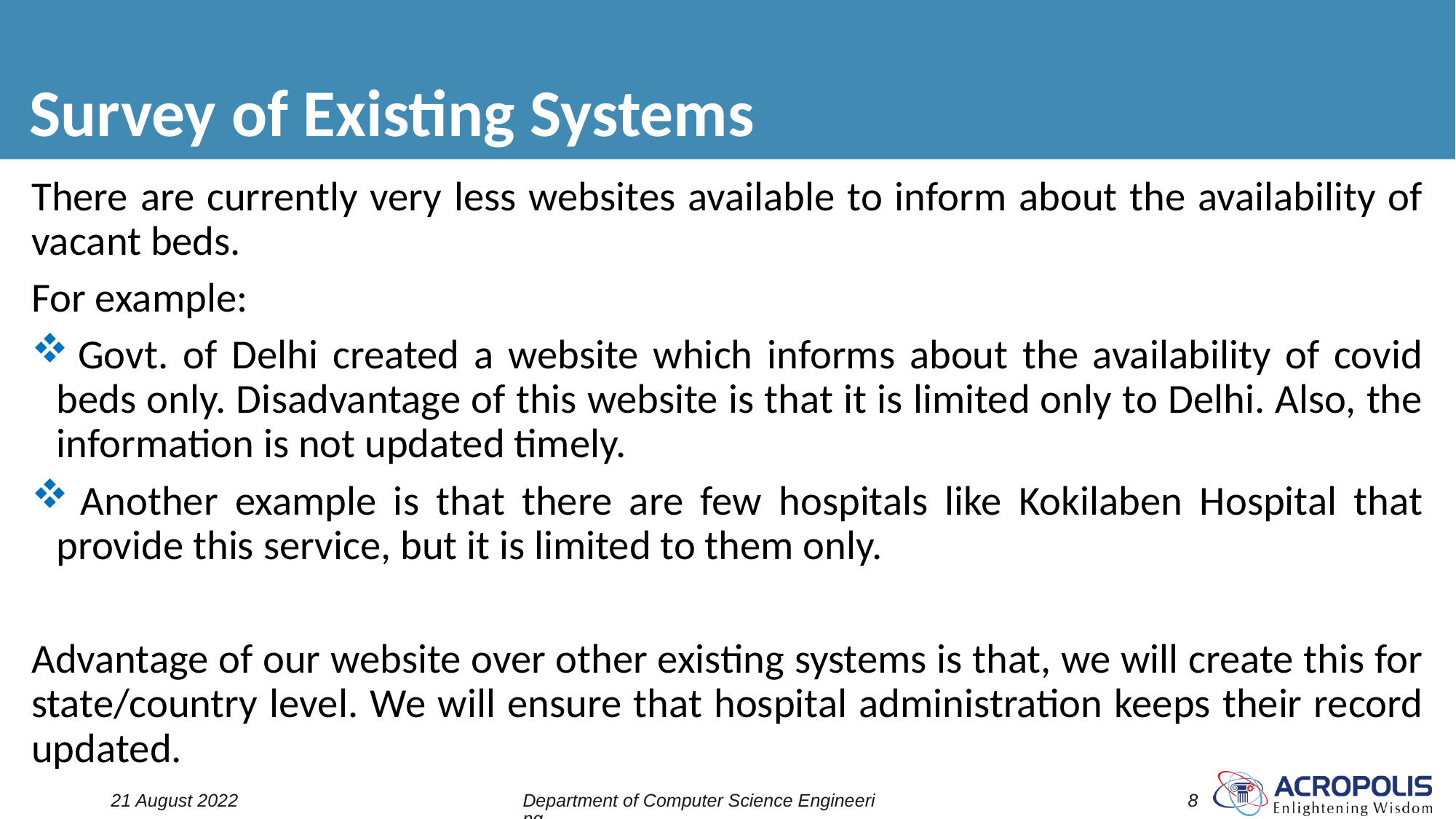

# Survey of Existing Systems
There are currently very less websites available to inform about the availability of vacant beds.
For example:
 Govt. of Delhi created a website which informs about the availability of covid beds only. Disadvantage of this website is that it is limited only to Delhi. Also, the information is not updated timely.
 Another example is that there are few hospitals like Kokilaben Hospital that provide this service, but it is limited to them only.

Advantage of our website over other existing systems is that, we will create this for state/country level. We will ensure that hospital administration keeps their record updated.

21 August 2022
Department of Computer Science Engineering
8